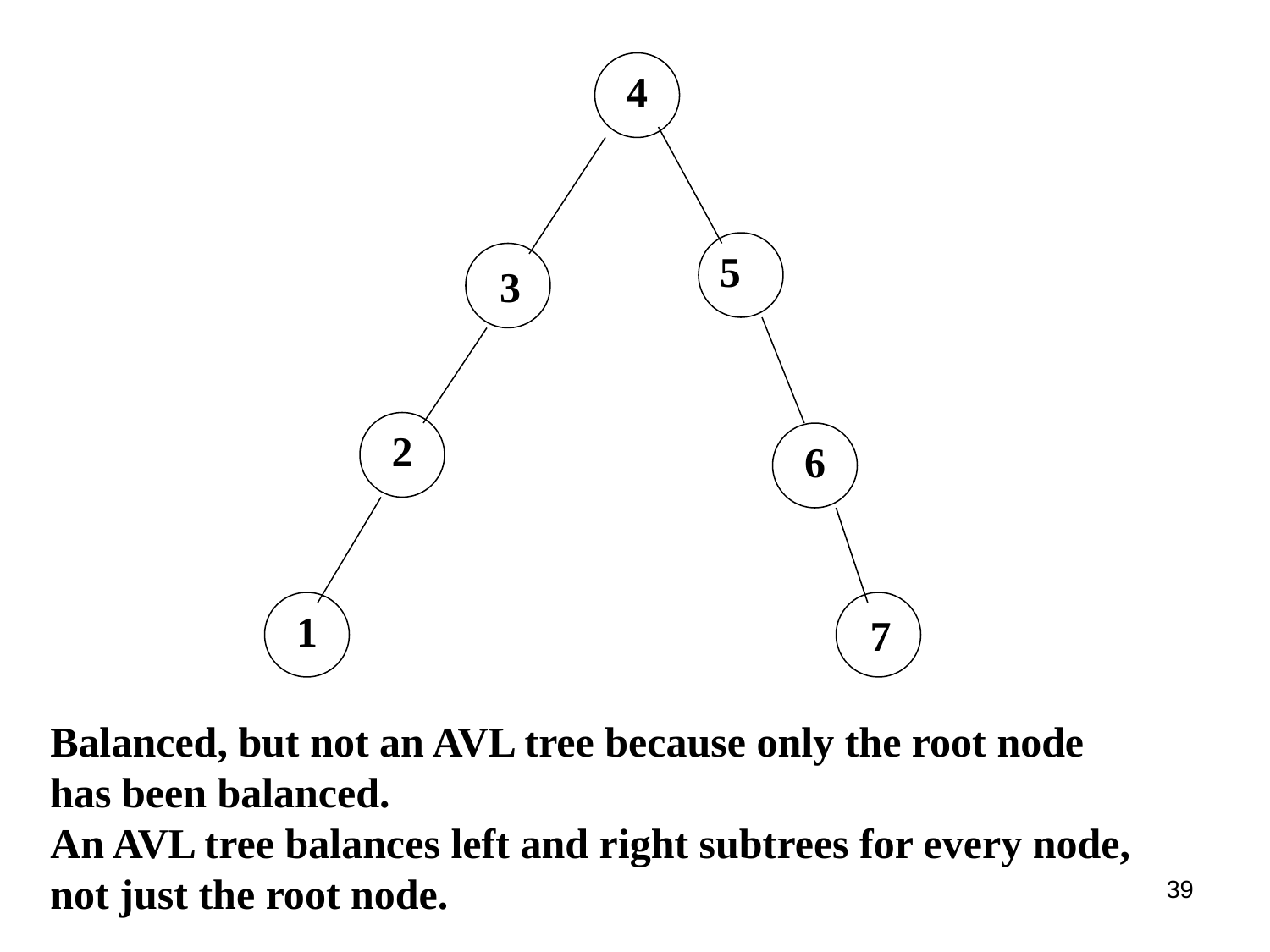

4

5

3

2

6

1
7
Balanced, but not an AVL tree because only the root node
has been balanced.
An AVL tree balances left and right subtrees for every node,
not just the root node.
39